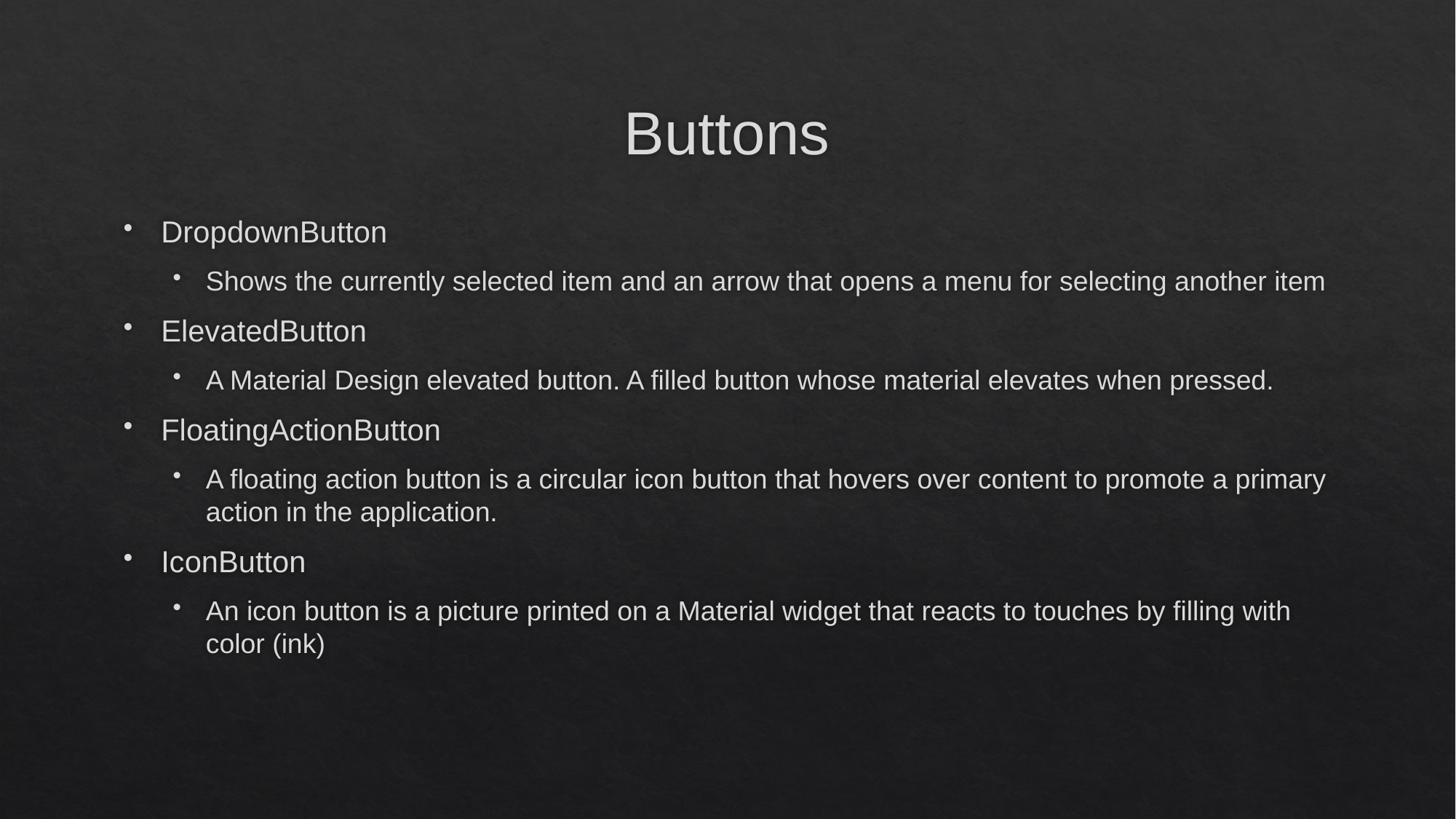

# Buttons
DropdownButton
Shows the currently selected item and an arrow that opens a menu for selecting another item
ElevatedButton
A Material Design elevated button. A filled button whose material elevates when pressed.
FloatingActionButton
A floating action button is a circular icon button that hovers over content to promote a primary action in the application.
IconButton
An icon button is a picture printed on a Material widget that reacts to touches by filling with color (ink)